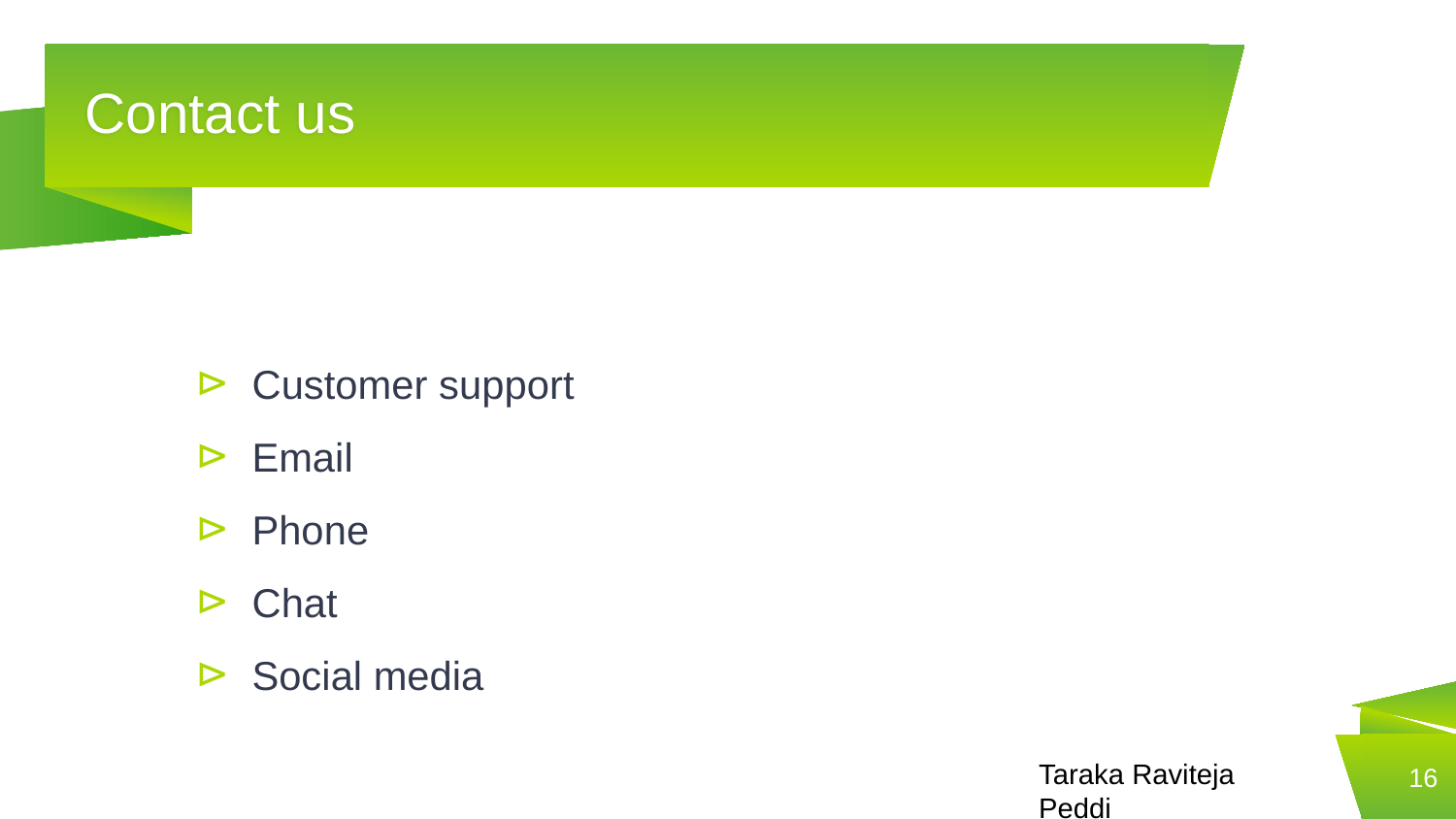

# Contact us

Customer support
Email
Phone
Chat
Social media
16
Taraka Raviteja Peddi